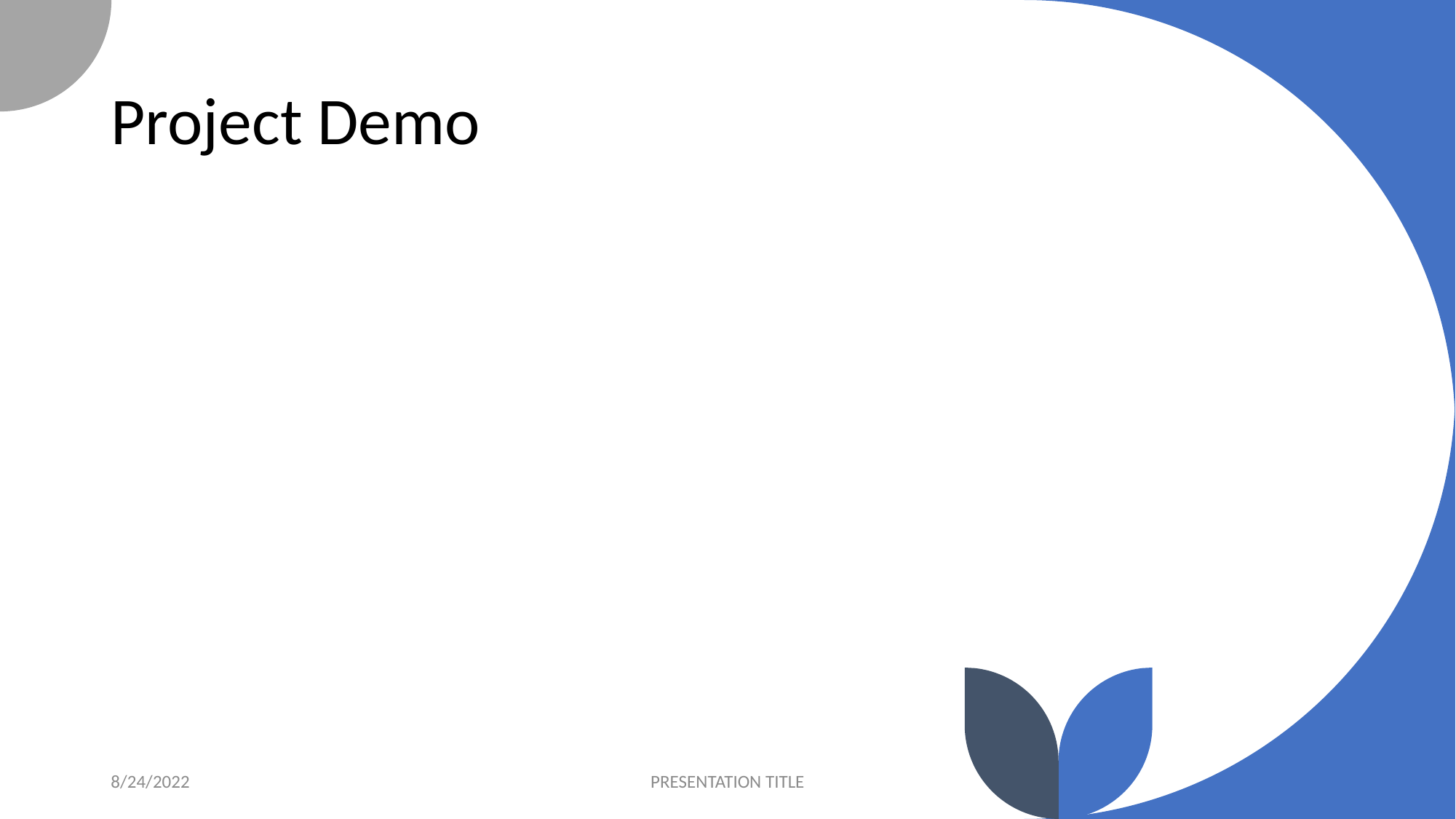

# Project Demo

8/24/2022
PRESENTATION TITLE
8